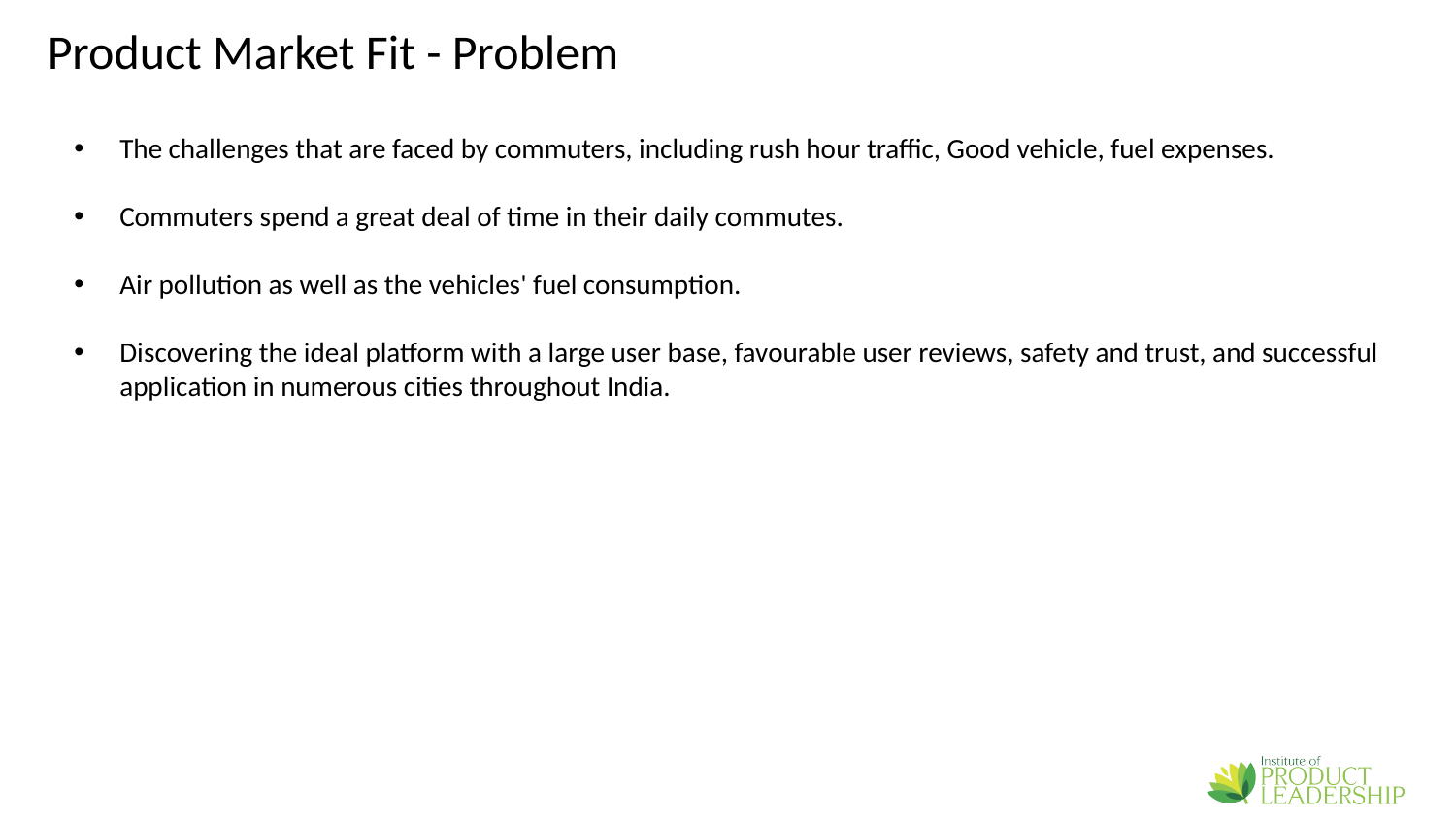

# Product Market Fit - Problem
The challenges that are faced by commuters, including rush hour traffic, Good vehicle, fuel expenses.

Commuters spend a great deal of time in their daily commutes.

Air pollution as well as the vehicles' fuel consumption.

Discovering the ideal platform with a large user base, favourable user reviews, safety and trust, and successful application in numerous cities throughout India.